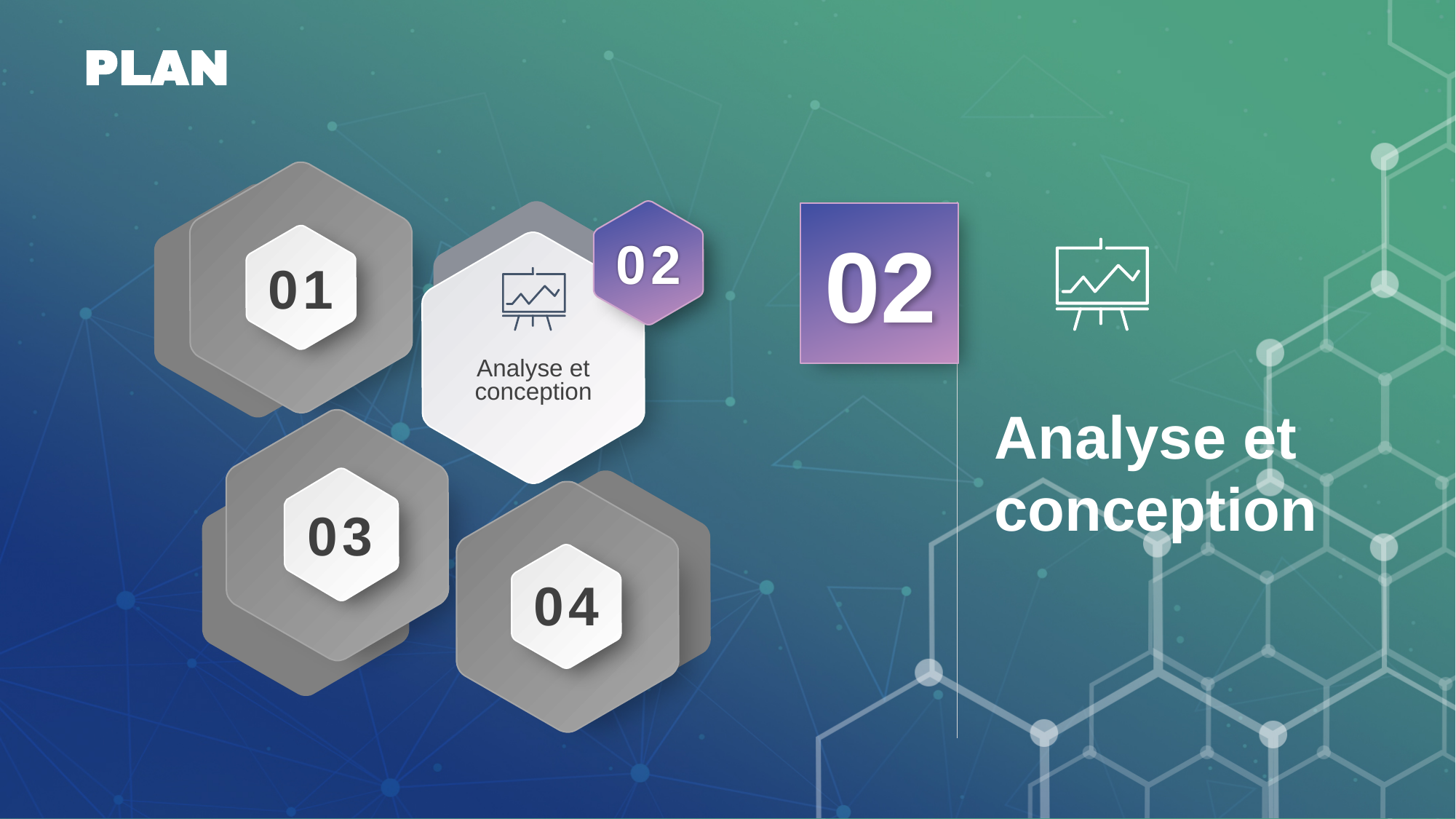

# PLAN

01

02

02

Analyse et conception
Analyse et conception

03

04